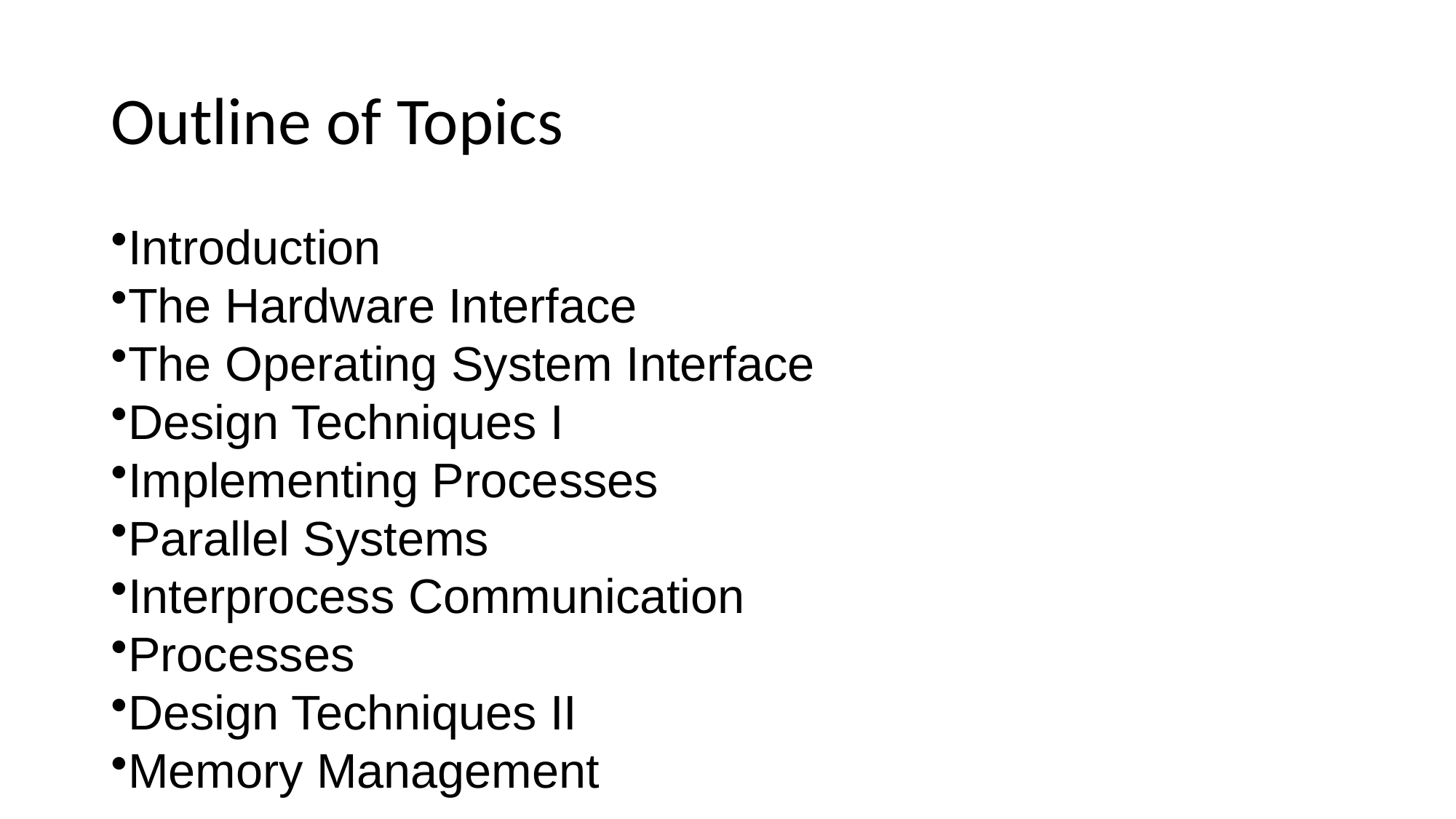

# Outline of Topics

Introduction
The Hardware Interface
The Operating System Interface
Design Techniques I
Implementing Processes
Parallel Systems
Interprocess Communication
Processes
Design Techniques II
Memory Management